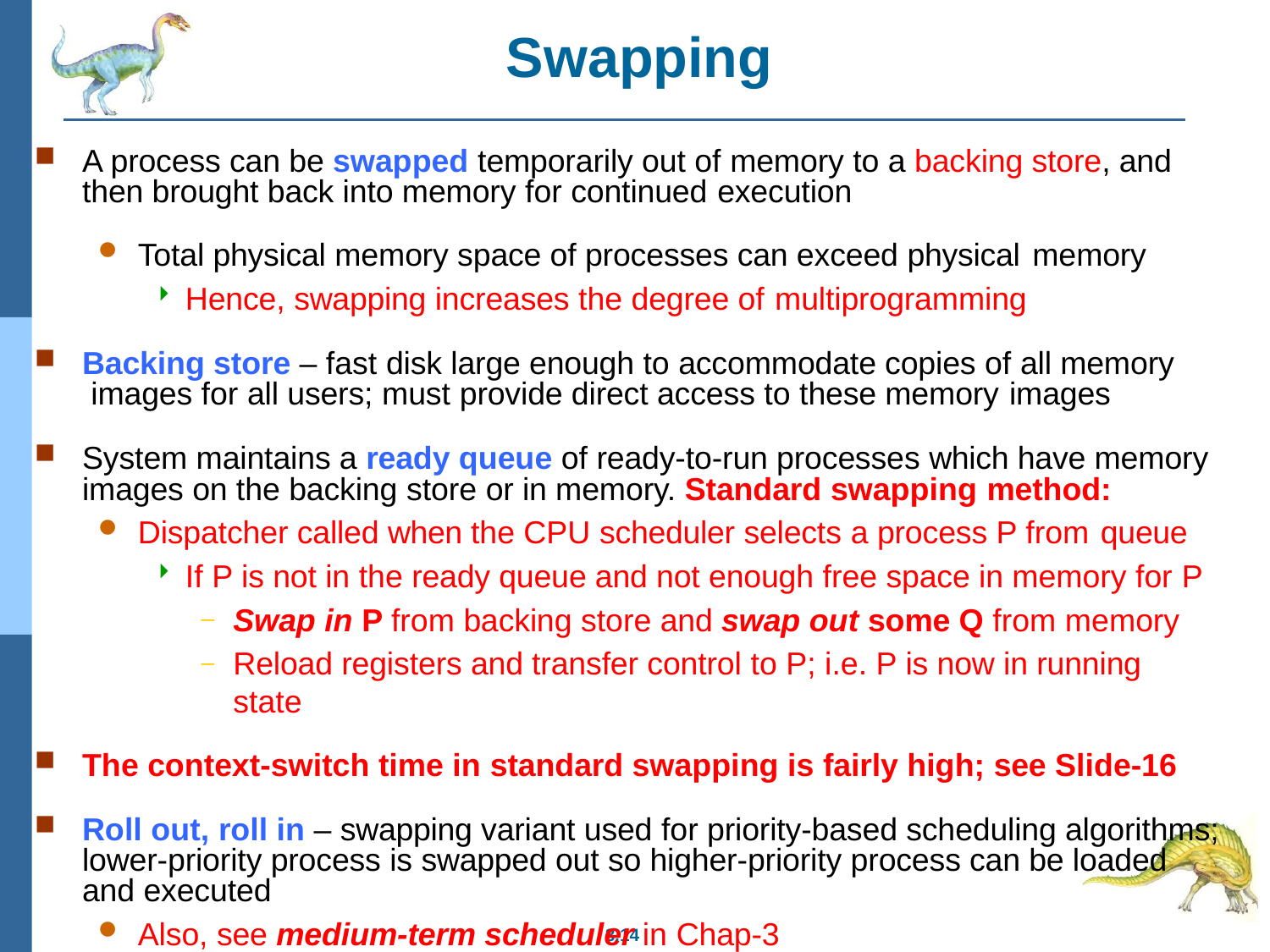

# Swapping
A process can be swapped temporarily out of memory to a backing store, and  then brought back into memory for continued execution
Total physical memory space of processes can exceed physical memory
Hence, swapping increases the degree of multiprogramming

Backing store – fast disk large enough to accommodate copies of all memory  images for all users; must provide direct access to these memory images

System maintains a ready queue of ready-to-run processes which have memory  images on the backing store or in memory. Standard swapping method:
Dispatcher called when the CPU scheduler selects a process P from queue
If P is not in the ready queue and not enough free space in memory for P
Swap in P from backing store and swap out some Q from memory
Reload registers and transfer control to P; i.e. P is now in running state
The context-switch time in standard swapping is fairly high; see Slide-16

Roll out, roll in – swapping variant used for priority-based scheduling algorithms;  lower-priority process is swapped out so higher-priority process can be loaded  and executed
Also, see medium-term scheduler in Chap-3

8.14